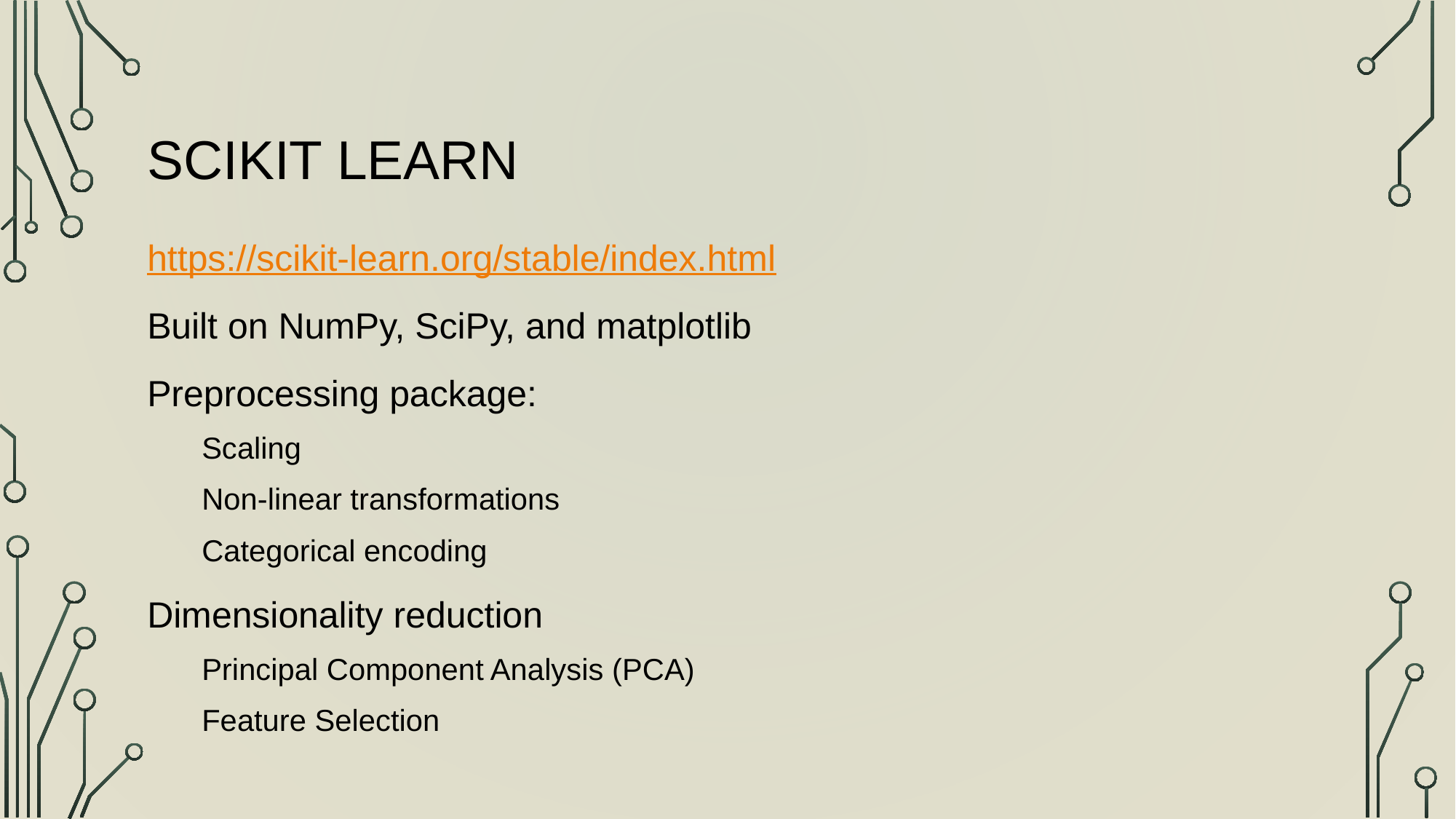

# SciKit Learn
https://scikit-learn.org/stable/index.html
Built on NumPy, SciPy, and matplotlib
Preprocessing package:
Scaling
Non-linear transformations
Categorical encoding
Dimensionality reduction
Principal Component Analysis (PCA)
Feature Selection